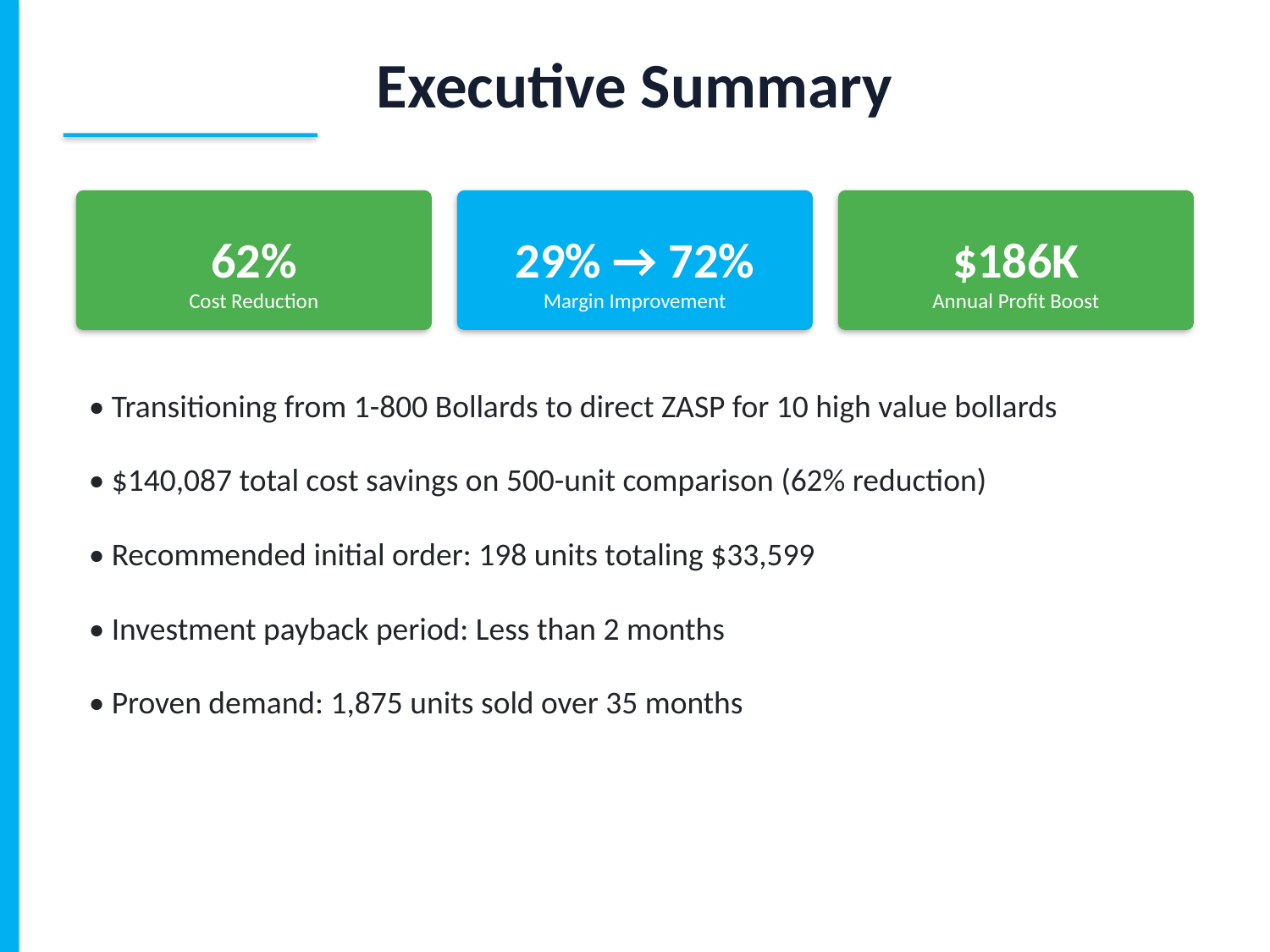

Executive Summary

62%
29% → 72%
$186K
Cost Reduction
Margin Improvement
Annual Profit Boost
• Transitioning from 1-800 Bollards to direct ZASP for 10 high value bollards
• $140,087 total cost savings on 500-unit comparison (62% reduction)
• Recommended initial order: 198 units totaling $33,599
• Investment payback period: Less than 2 months
• Proven demand: 1,875 units sold over 35 months